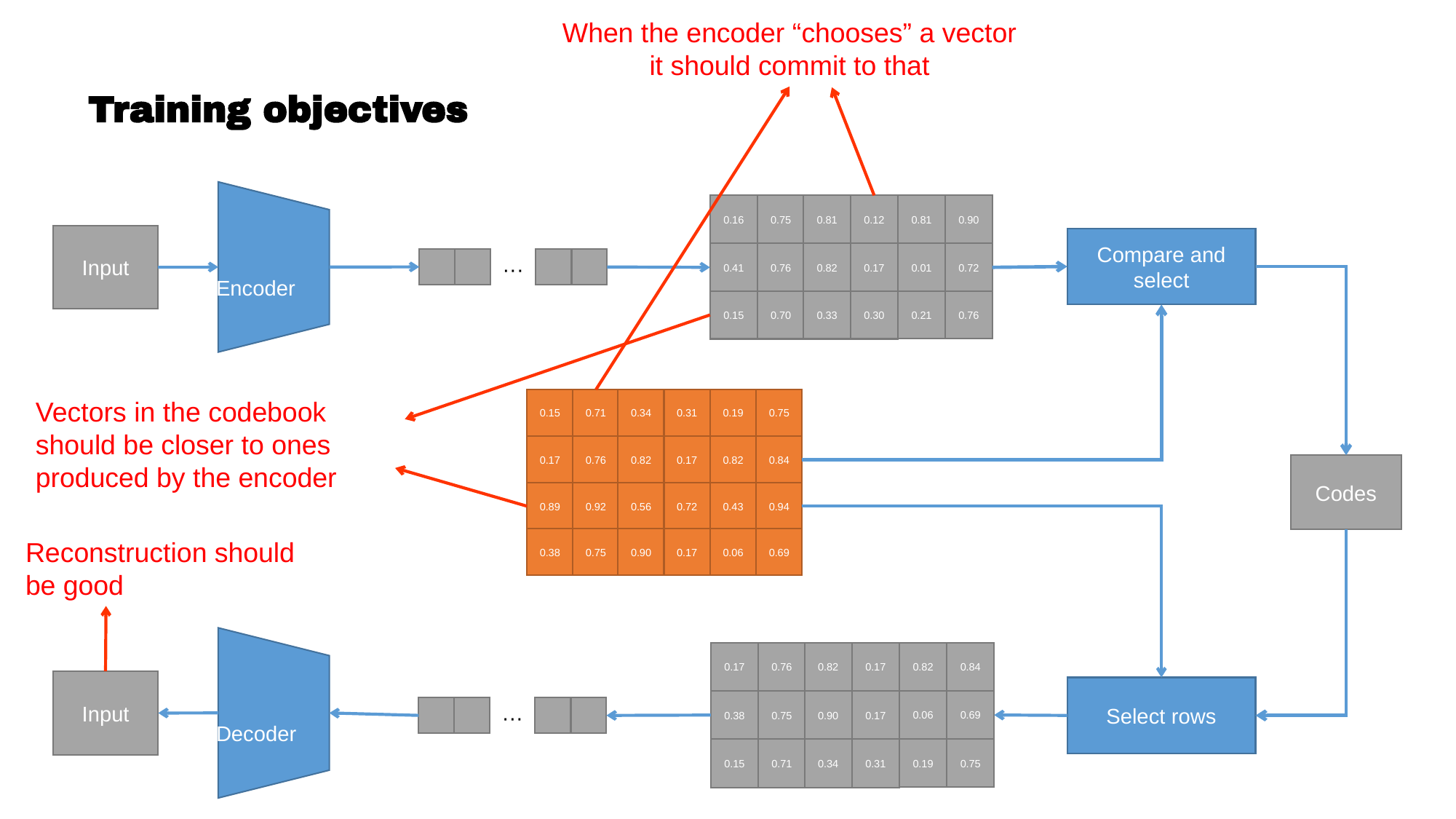

When the encoder “chooses” a vector
it should commit to that
# Training objectives
0.81
0.90
0.16
0.75
0.81
0.12
0.01
0.72
0.41
0.76
0.82
0.17
0.21
0.76
0.15
0.70
0.33
0.30
Encoder
Input
Compare and select

···
Vectors in the codebook
should be closer to ones
produced by the encoder
0.19
0.75
0.15
0.71
0.34
0.31
0.82
0.84
0.17
0.76
0.82
0.17
0.43
0.94
0.89
0.92
0.56
0.72
0.06
0.69
0.38
0.75
0.90
0.17
Codes
Reconstruction should be good
0.82
0.84
0.17
0.76
0.82
0.17
0.06
0.69
0.38
0.75
0.90
0.17
0.19
0.75
0.15
0.71
0.34
0.31
Decoder
Input
Select rows

···